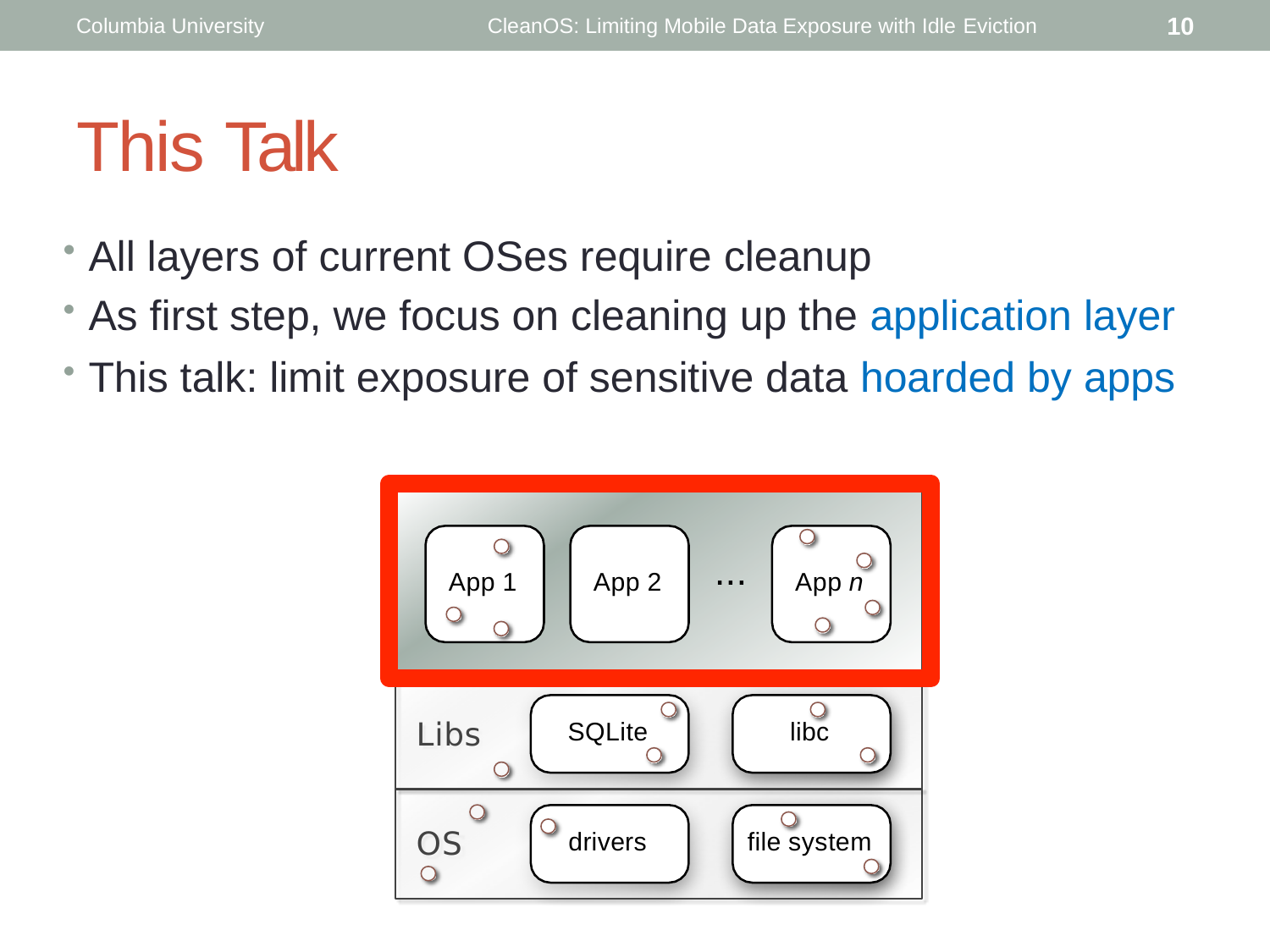

10
Columbia University
CleanOS: Limiting Mobile Data Exposure with Idle Eviction
This Talk
All layers of current OSes require cleanup
As first step, we focus on cleaning up the application layer
This talk: limit exposure of sensitive data hoarded by apps

...

App 1
App 2
App n

Libs
SQLite
libc

OS
drivers
file system